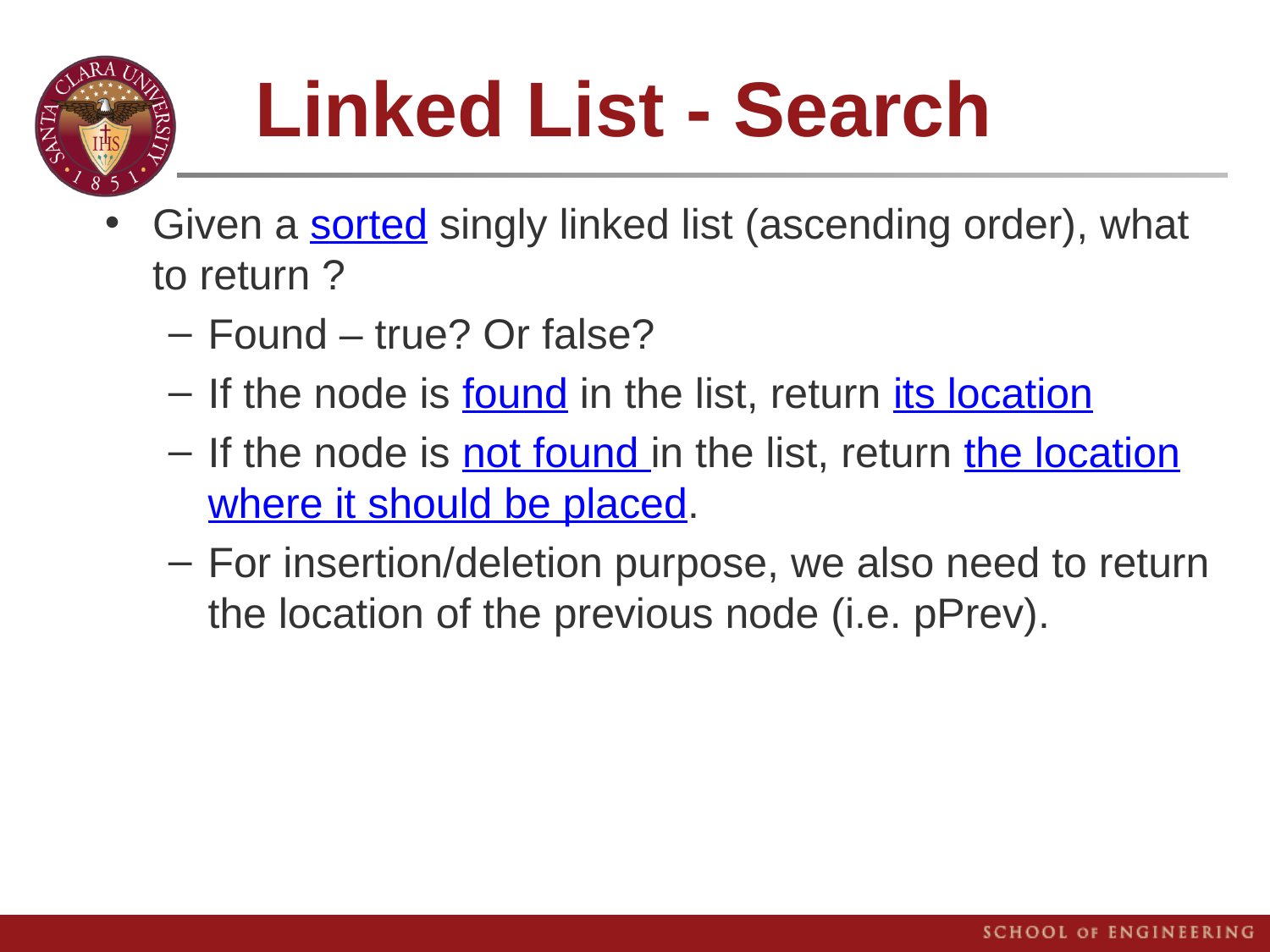

# Linked List - Search
Given a sorted singly linked list (ascending order), what to return ?
Found – true? Or false?
If the node is found in the list, return its location
If the node is not found in the list, return the location where it should be placed.
For insertion/deletion purpose, we also need to return the location of the previous node (i.e. pPrev).